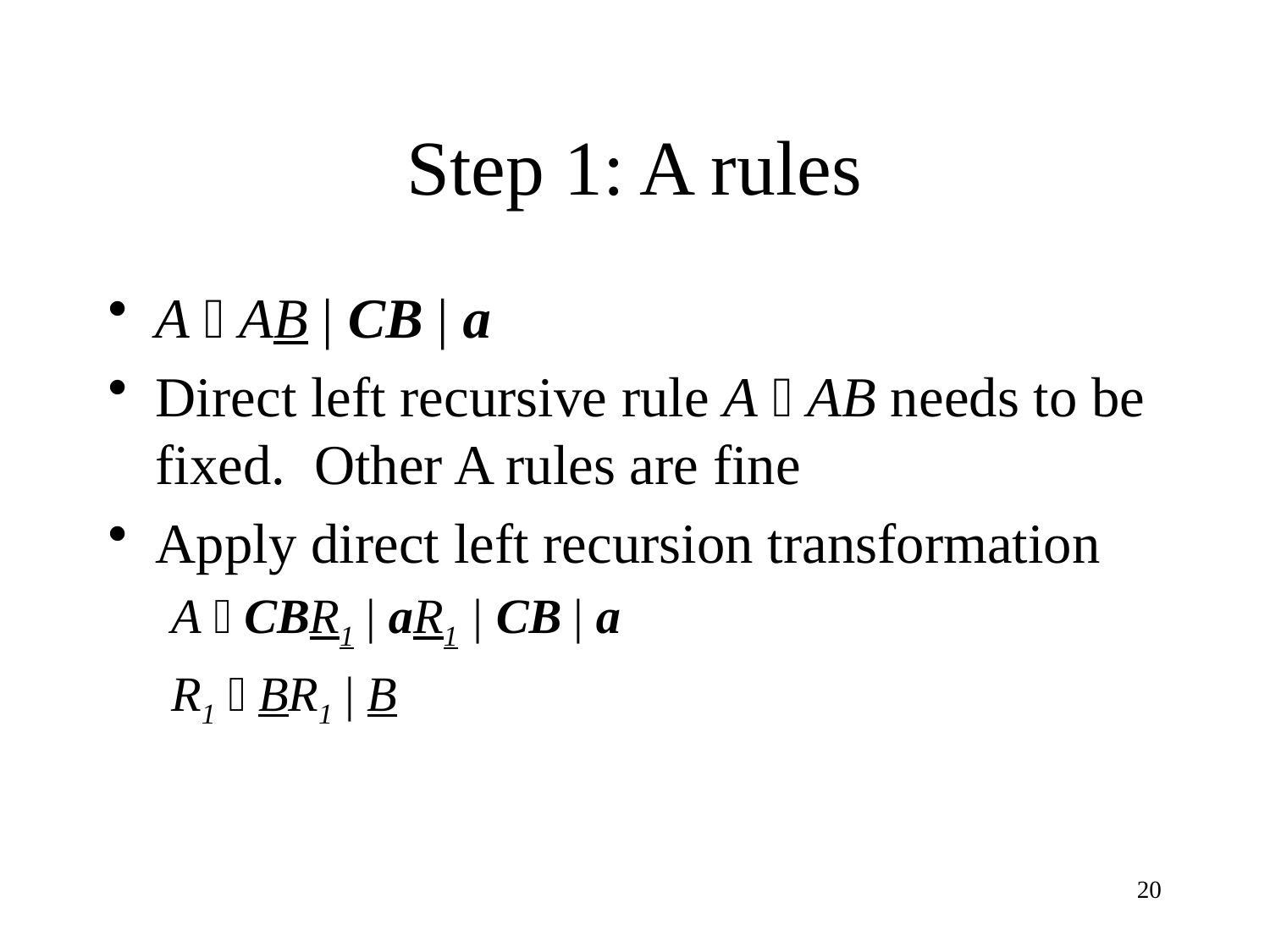

# Step 1: A rules
A → AB | CB | a
Direct left recursive rule A → AB needs to be fixed.  Other A rules are fine
Apply direct left recursion transformation
A → CBR1 | aR1 | CB | a
R1 → BR1 | B
20